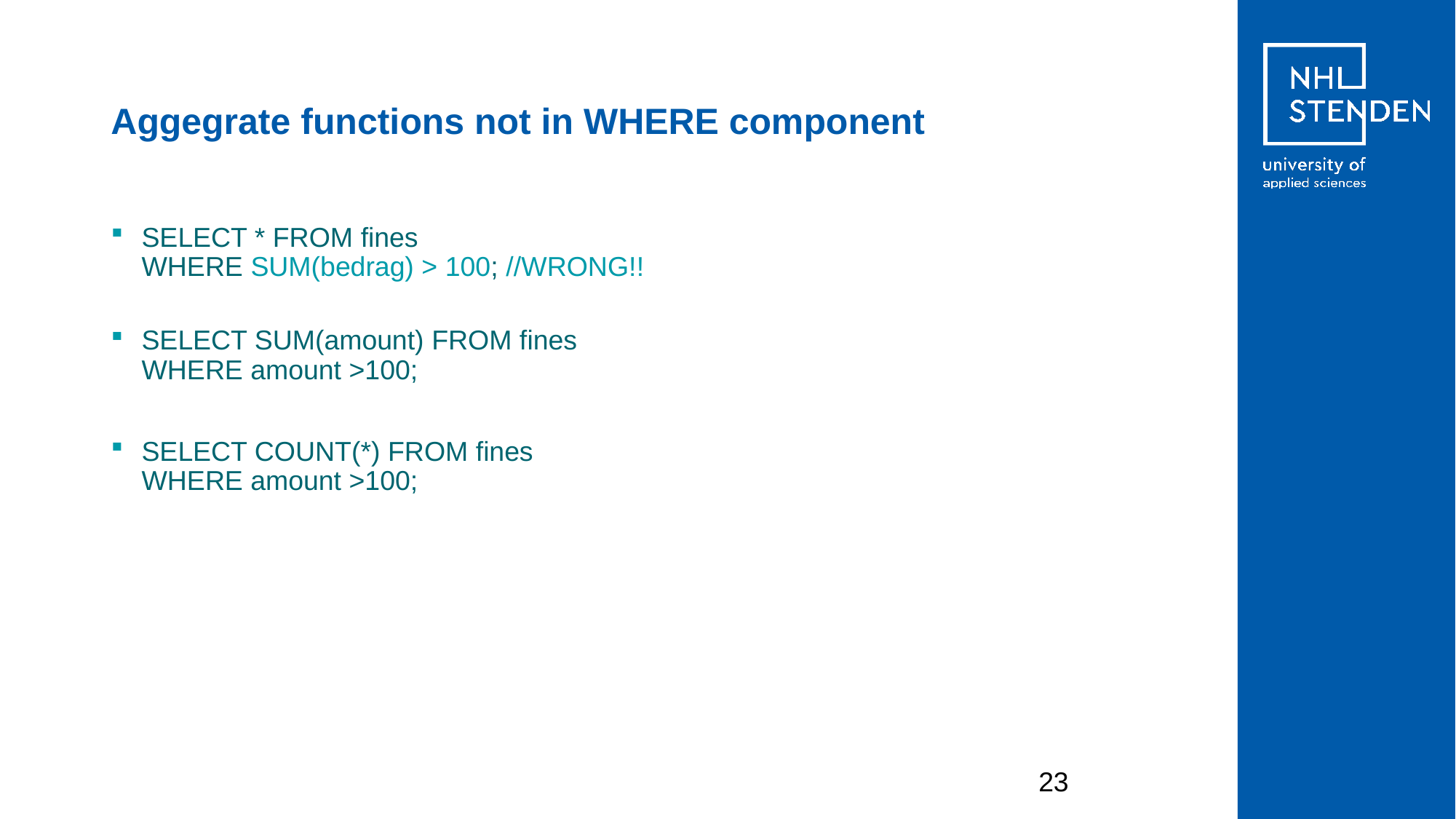

# Aggegrate functions not in WHERE component
SELECT * FROM fines
WHERE SUM(bedrag) > 100; //WRONG!!
SELECT SUM(amount) FROM fines
WHERE amount >100;

SELECT COUNT(*) FROM fines
WHERE amount >100;
23